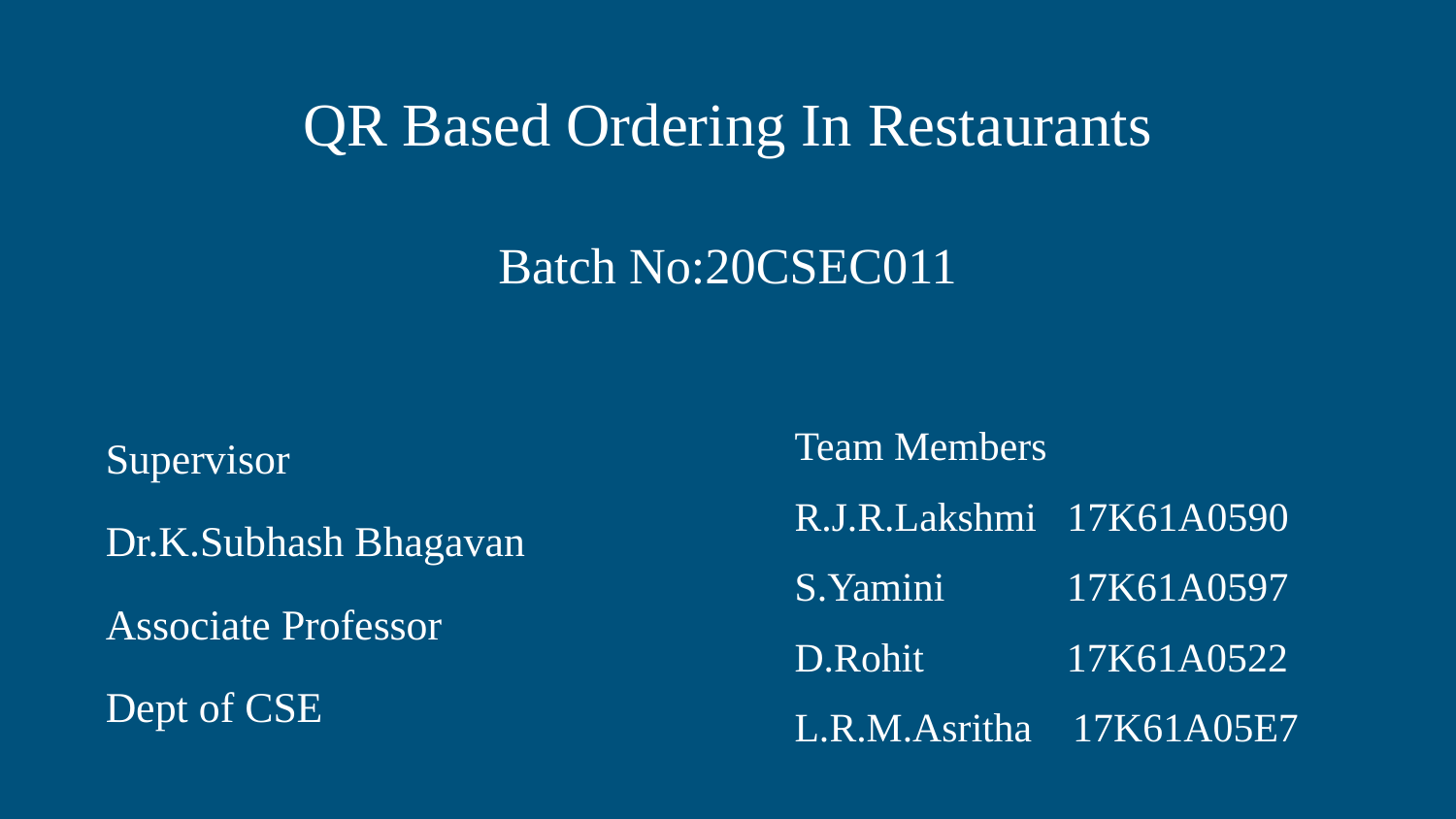

# QR Based Ordering In Restaurants

Batch No:20CSEC011
Supervisor
Dr.K.Subhash Bhagavan
Associate Professor
Dept of CSE
Team Members
R.J.R.Lakshmi   17K61A0590
S.Yamini            17K61A0597
D.Rohit              17K61A0522
L.R.M.Asritha    17K61A05E7